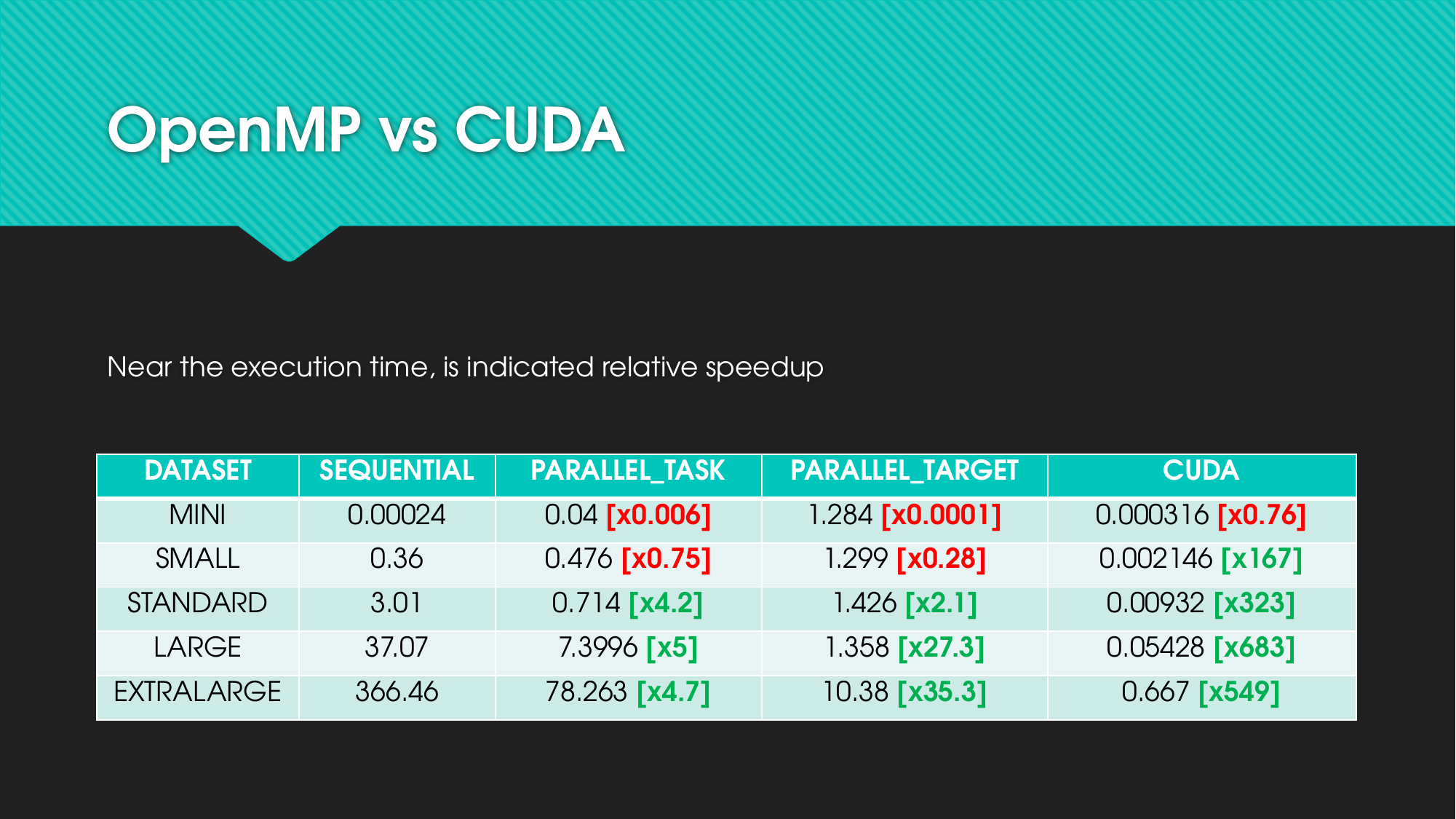

# OpenMP vs CUDA
Near the execution time, is indicated relative speedup
| DATASET | SEQUENTIAL | PARALLEL\_TASK | PARALLEL\_TARGET | CUDA |
| --- | --- | --- | --- | --- |
| MINI | 0.00024 | 0.04 [x0.006] | 1.284 [x0.0001] | 0.000316 [x0.76] |
| SMALL | 0.36 | 0.476 [x0.75] | 1.299 [x0.28] | 0.002146 [x167] |
| STANDARD | 3.01 | 0.714 [x4.2] | 1.426 [x2.1] | 0.00932 [x323] |
| LARGE | 37.07 | 7.3996 [x5] | 1.358 [x27.3] | 0.05428 [x683] |
| EXTRALARGE | 366.46 | 78.263 [x4.7] | 10.38 [x35.3] | 0.667 [x549] |